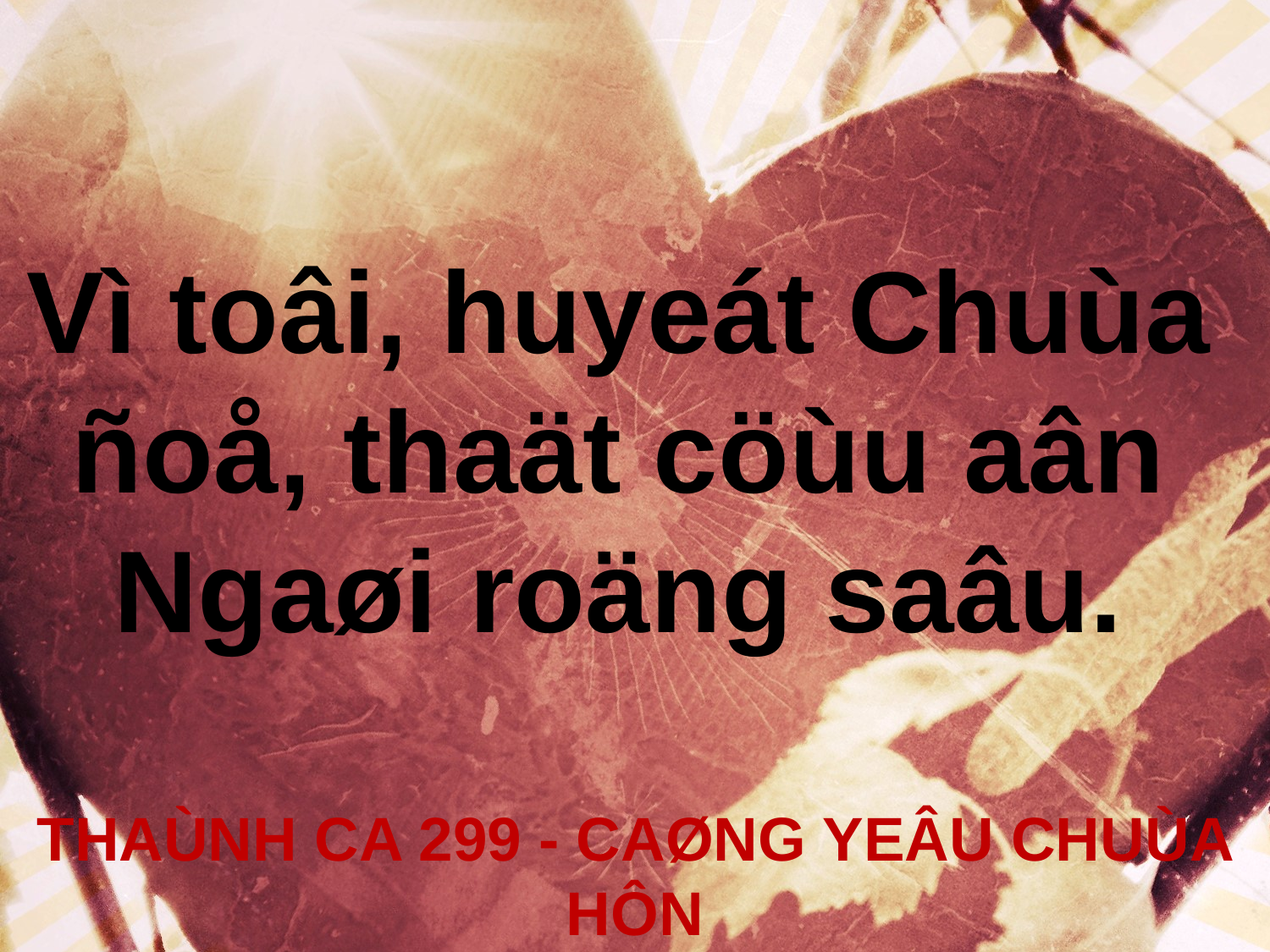

Vì toâi, huyeát Chuùa
ñoå, thaät cöùu aân
Ngaøi roäng saâu.
THAÙNH CA 299 - CAØNG YEÂU CHUÙA HÔN